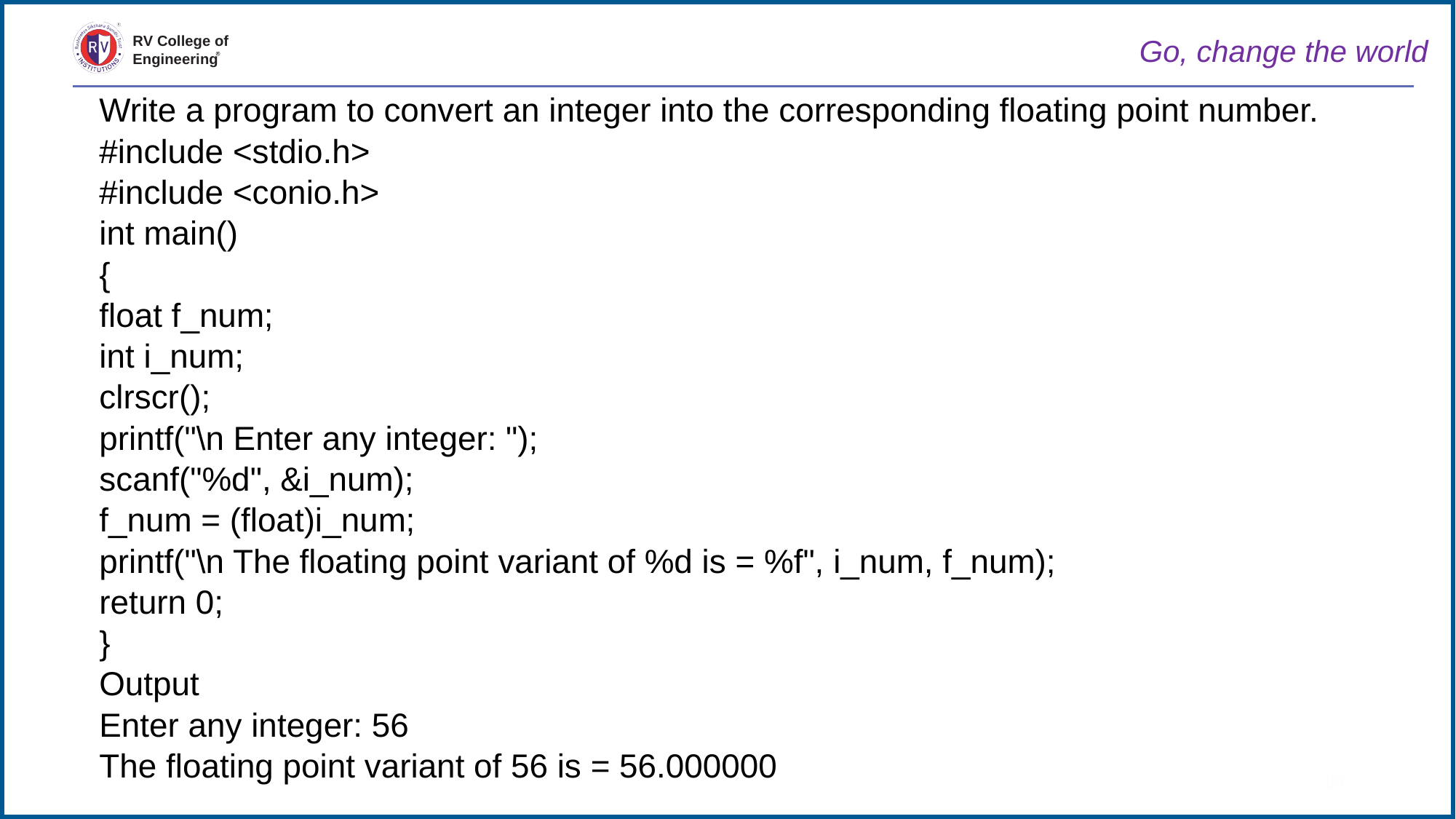

Go, change the world
RV College of
Engineering

Write a program to convert an integer into the corresponding floating point number.
#include <stdio.h>
#include <conio.h>
int main()
{
float f_num;
int i_num;
clrscr();
printf("\n Enter any integer: ");
scanf("%d", &i_num);
f_num = (float)i_num;
printf("\n The floating point variant of %d is = %f", i_num, f_num);
return 0;
}
Output
Enter any integer: 56
The floating point variant of 56 is = 56.000000

85